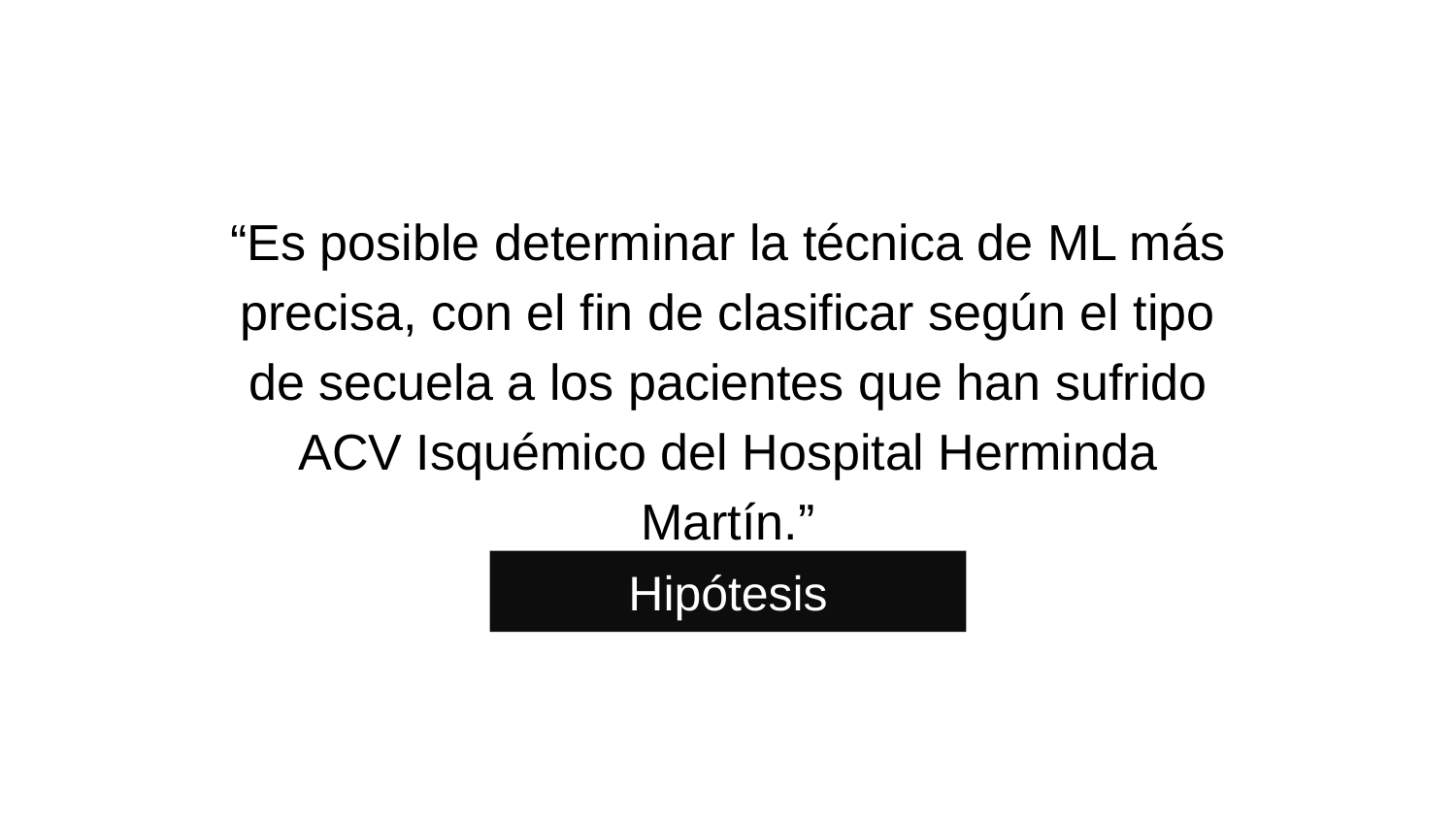

“Es posible determinar la técnica de ML más precisa, con el fin de clasificar según el tipo de secuela a los pacientes que han sufrido ACV Isquémico del Hospital Herminda Martín.”
Hipótesis